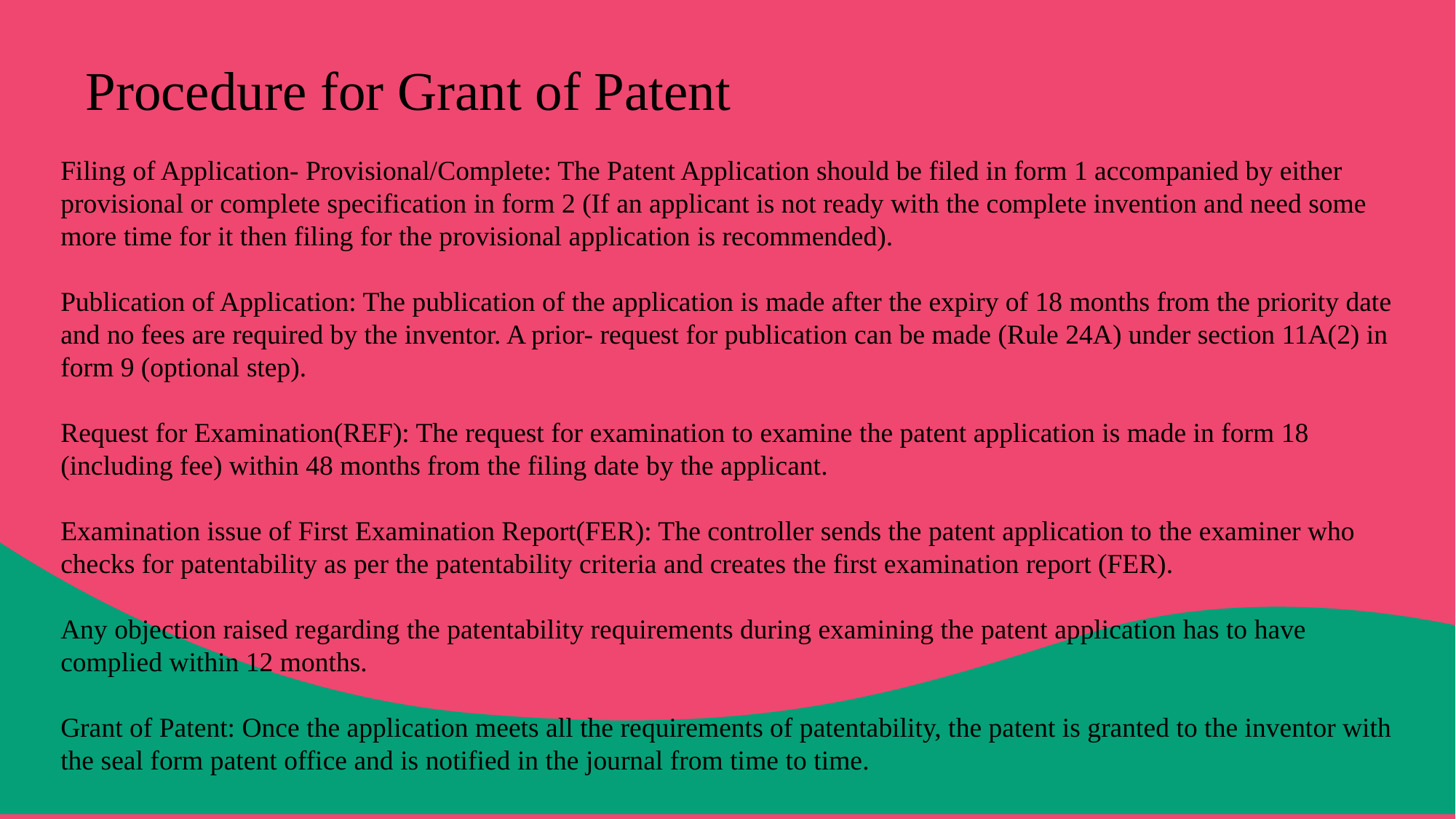

Procedure for Grant of Patent
Filing of Application- Provisional/Complete: The Patent Application should be filed in form 1 accompanied by either provisional or complete specification in form 2 (If an applicant is not ready with the complete invention and need some more time for it then filing for the provisional application is recommended).

Publication of Application: The publication of the application is made after the expiry of 18 months from the priority date and no fees are required by the inventor. A prior- request for publication can be made (Rule 24A) under section 11A(2) in form 9 (optional step).

Request for Examination(REF): The request for examination to examine the patent application is made in form 18 (including fee) within 48 months from the filing date by the applicant.

Examination issue of First Examination Report(FER): The controller sends the patent application to the examiner who checks for patentability as per the patentability criteria and creates the first examination report (FER).

Any objection raised regarding the patentability requirements during examining the patent application has to have complied within 12 months.

Grant of Patent: Once the application meets all the requirements of patentability, the patent is granted to the inventor with the seal form patent office and is notified in the journal from time to time.